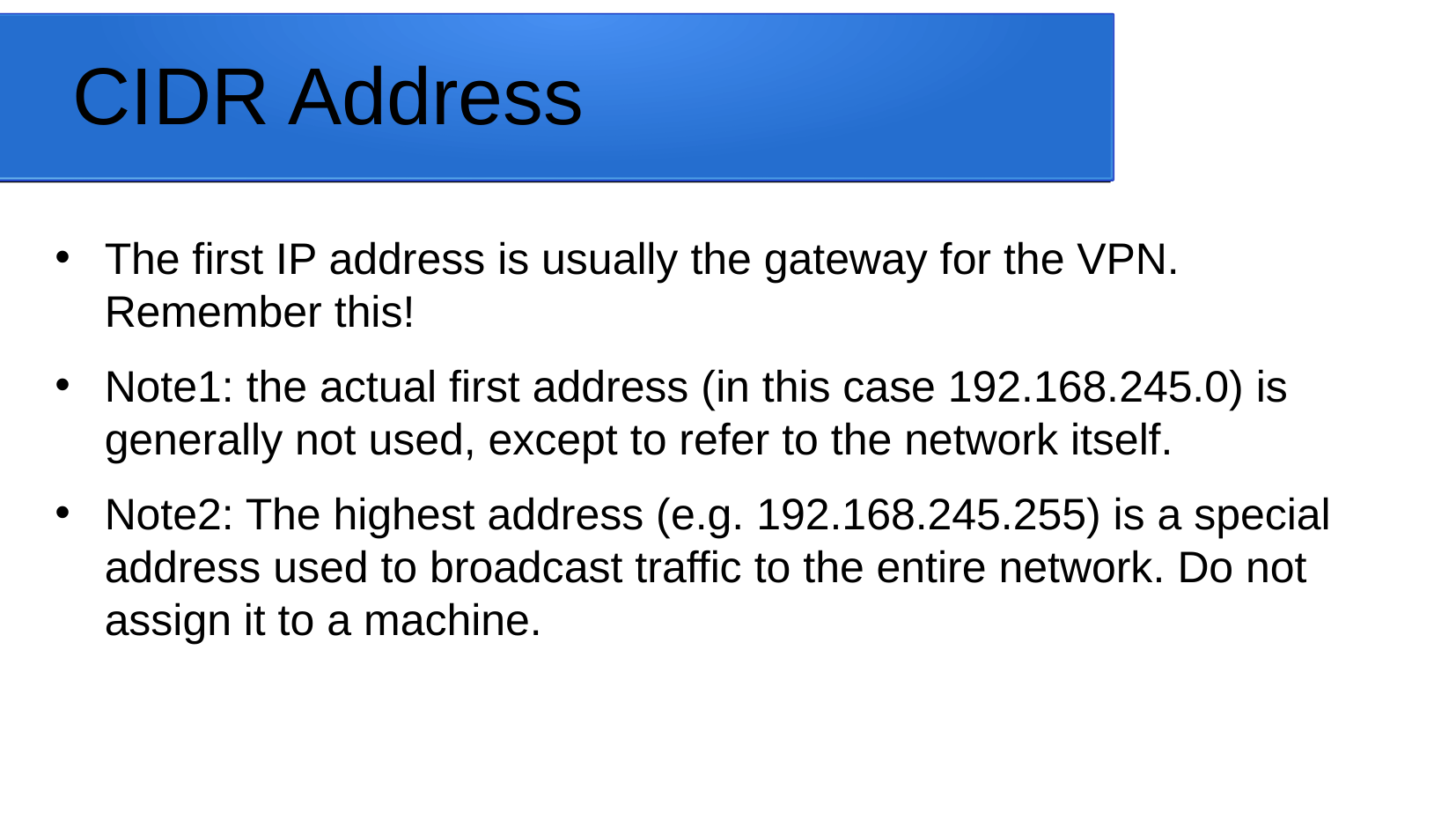

# CIDR Address
The first IP address is usually the gateway for the VPN. Remember this!
Note1: the actual first address (in this case 192.168.245.0) is generally not used, except to refer to the network itself.
Note2: The highest address (e.g. 192.168.245.255) is a special address used to broadcast traffic to the entire network. Do not assign it to a machine.